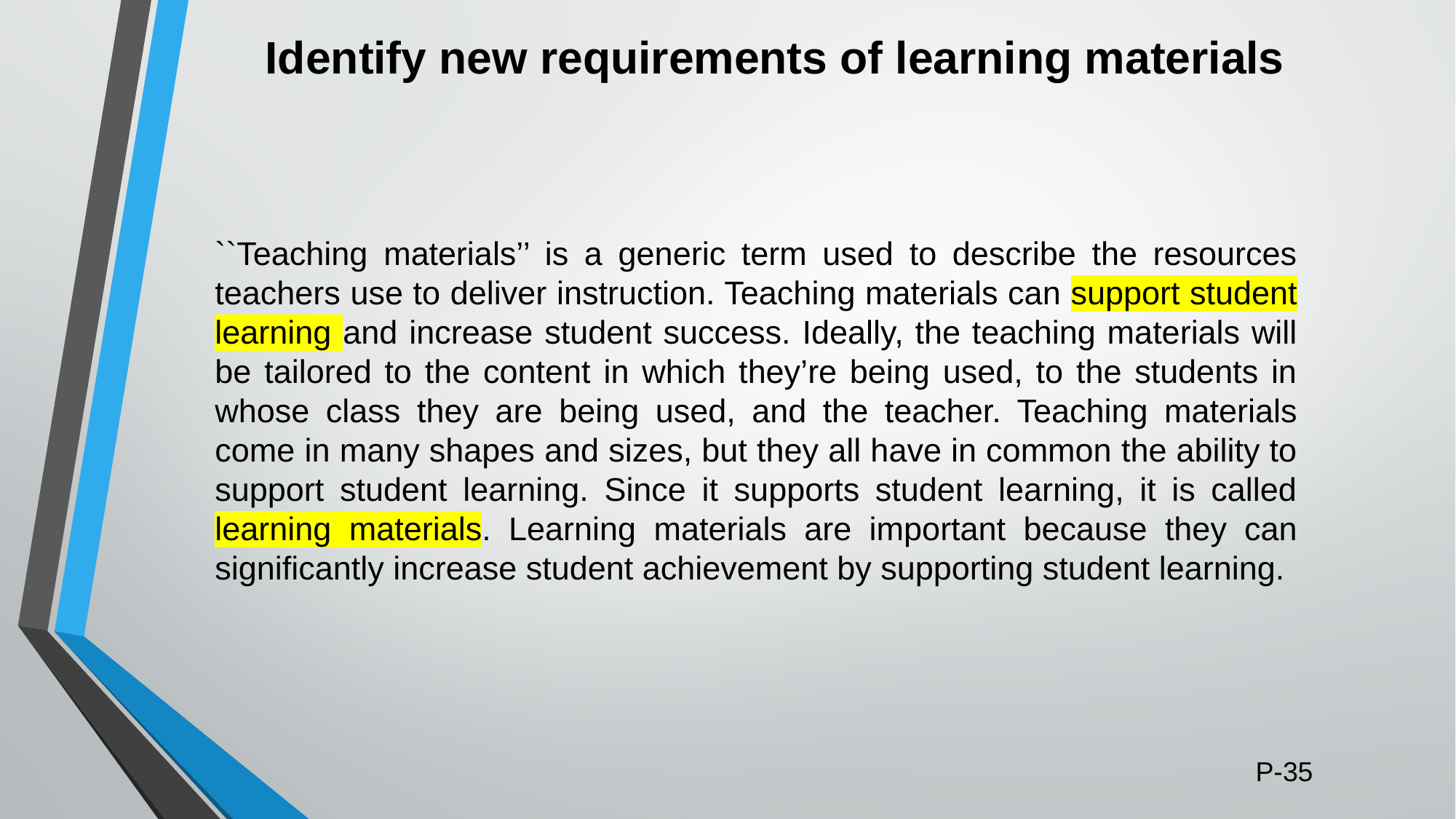

# Identify new requirements of learning materials
``Teaching materials’’ is a generic term used to describe the resources teachers use to deliver instruction. Teaching materials can support student learning and increase student success. Ideally, the teaching materials will be tailored to the content in which they’re being used, to the students in whose class they are being used, and the teacher. Teaching materials come in many shapes and sizes, but they all have in common the ability to support student learning. Since it supports student learning, it is called learning materials. Learning materials are important because they can significantly increase student achievement by supporting student learning.
P-35